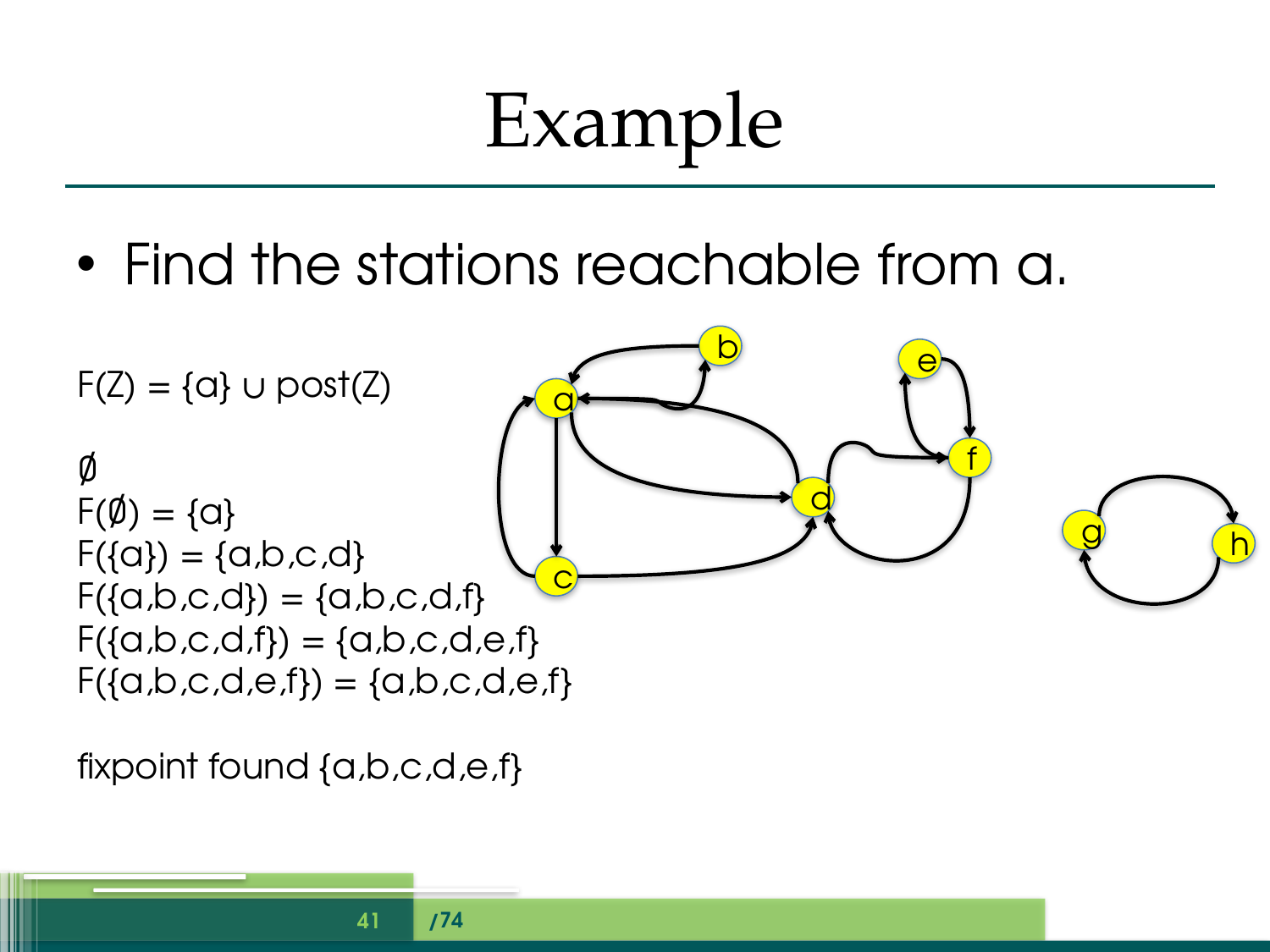

# Example
Find the stations reachable from a.
b
e
a
f
d
g
h
c
F(Z) = {a} ∪ post(Z)

∅
F(∅) = {a}
F({a}) = {a,b,c,d}
F({a,b,c,d}) = {a,b,c,d,f}
F({a,b,c,d,f}) = {a,b,c,d,e,f}
F({a,b,c,d,e,f}) = {a,b,c,d,e,f}

fixpoint found {a,b,c,d,e,f}
/74
41